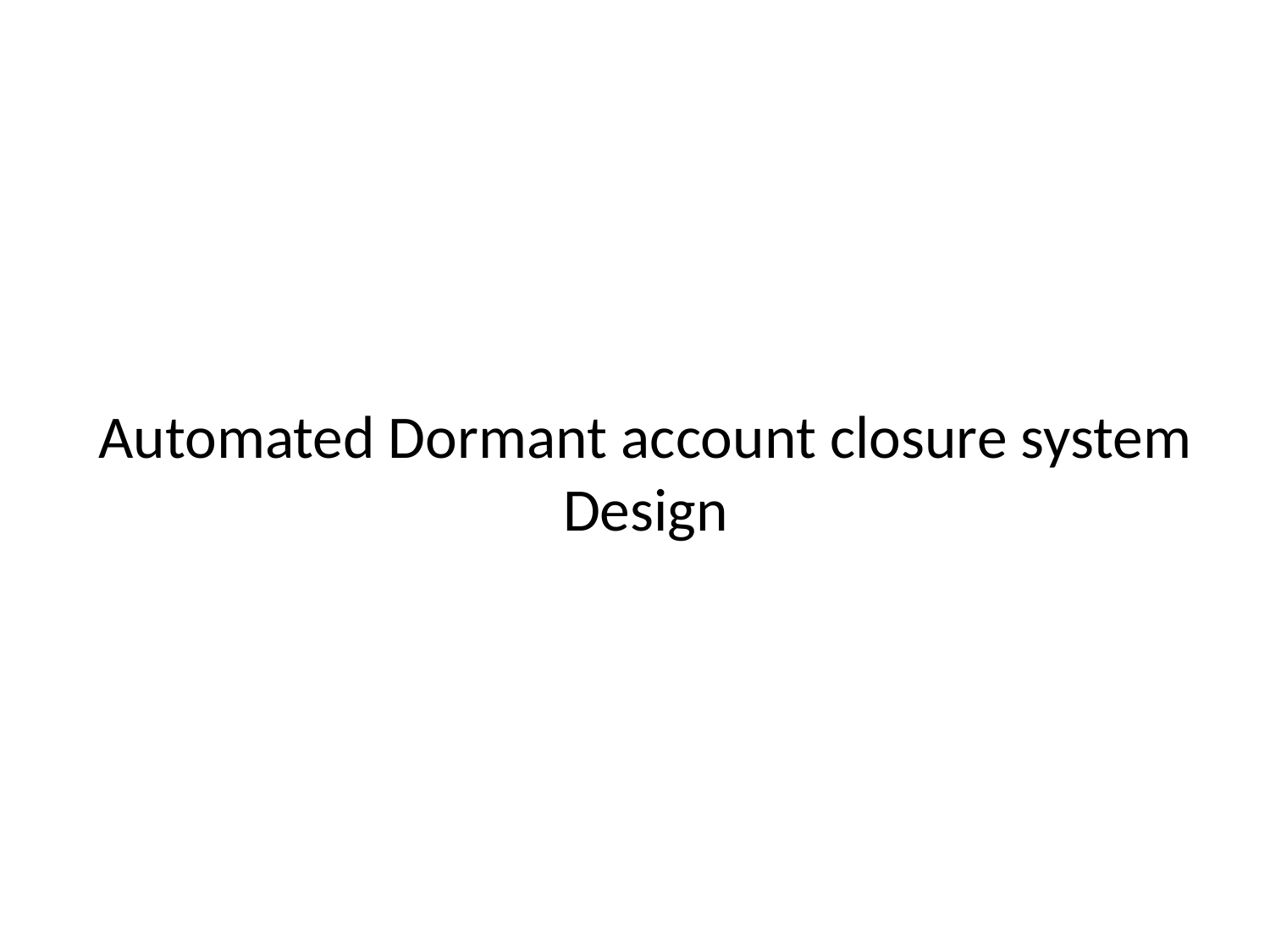

# Automated Dormant account closure system Design